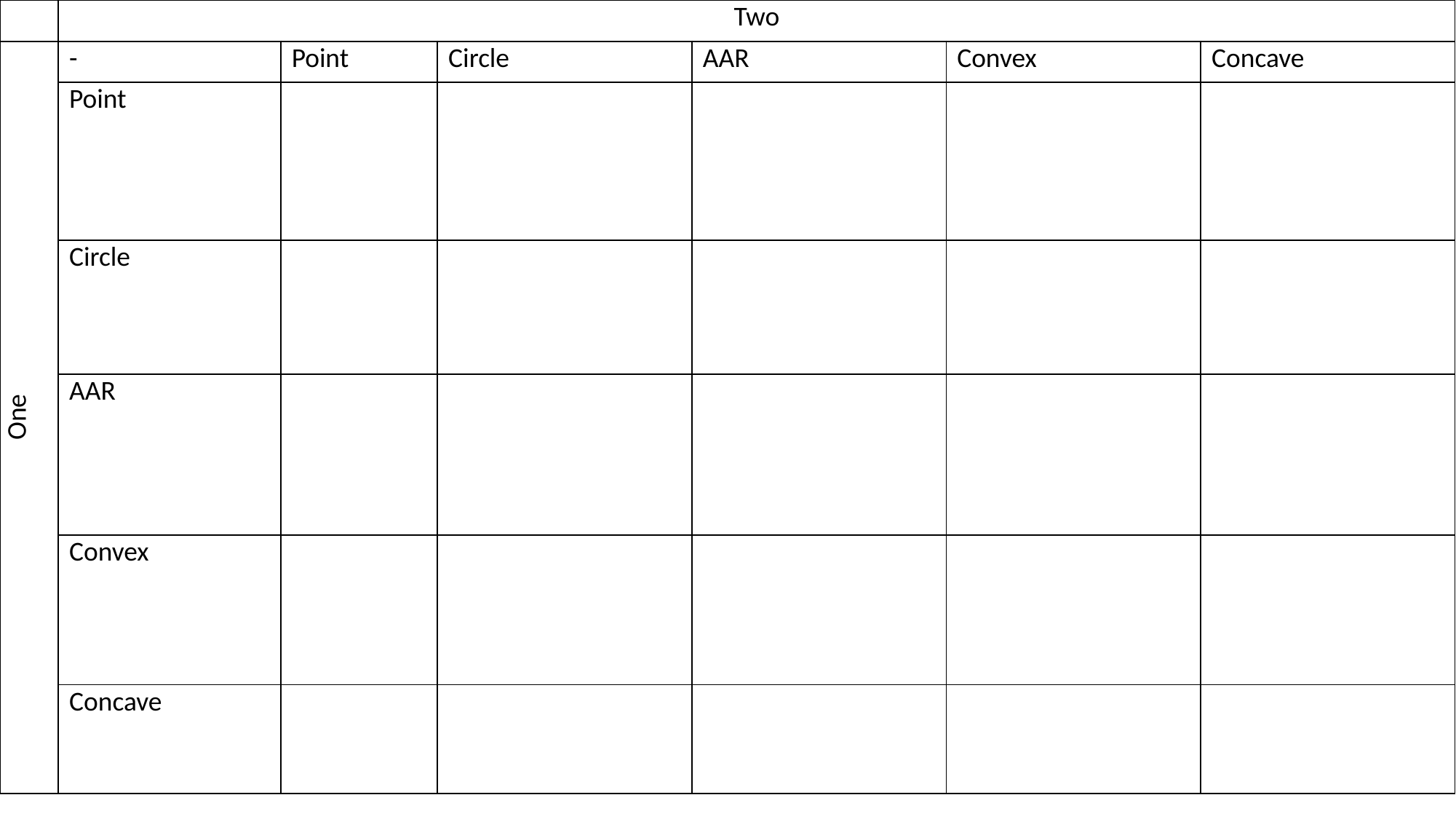

|  | Two |  |  |  |  |  |
| --- | --- | --- | --- | --- | --- | --- |
| One | - | Point | Circle | AAR | Convex | Concave |
|  | Point |  |  |  |  |  |
|  | Circle |  |  |  |  |  |
|  | AAR |  |  |  |  |  |
|  | Convex |  |  |  |  |  |
|  | Concave |  |  |  |  |  |